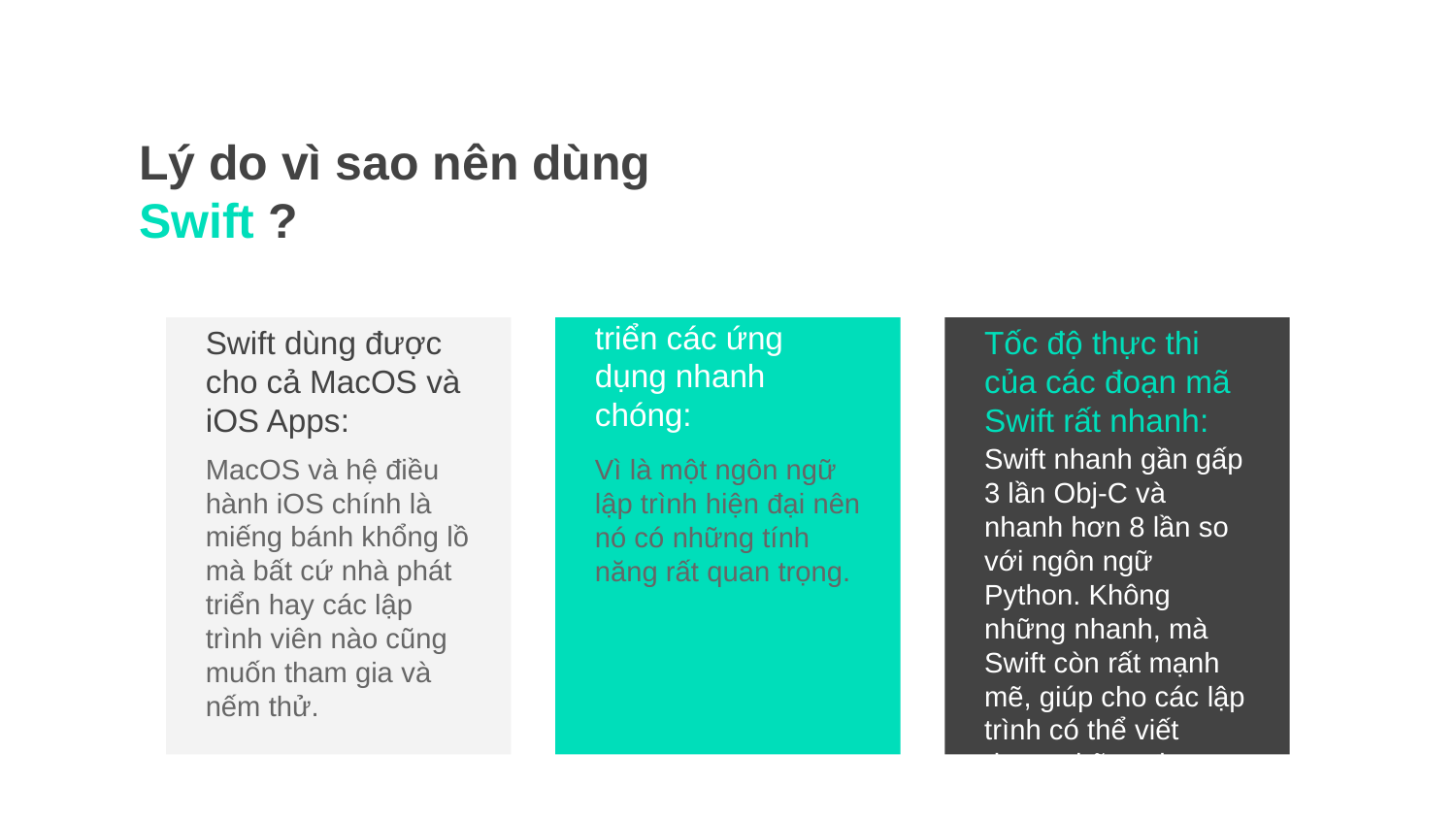

# Lý do vì sao nên dùng Swift ?
Swift dùng được cho cả MacOS và iOS Apps:
Tốc độ thực thi của các đoạn mã Swift rất nhanh:
Swift giúp phát triển các ứng dụng nhanh chóng:
Swift nhanh gần gấp 3 lần Obj-C và nhanh hơn 8 lần so với ngôn ngữ Python. Không những nhanh, mà Swift còn rất mạnh mẽ, giúp cho các lập trình có thể viết được những đoạn mã nâng cao.
MacOS và hệ điều hành iOS chính là miếng bánh khổng lồ mà bất cứ nhà phát triển hay các lập trình viên nào cũng muốn tham gia và nếm thử.
Vì là một ngôn ngữ lập trình hiện đại nên nó có những tính năng rất quan trọng.